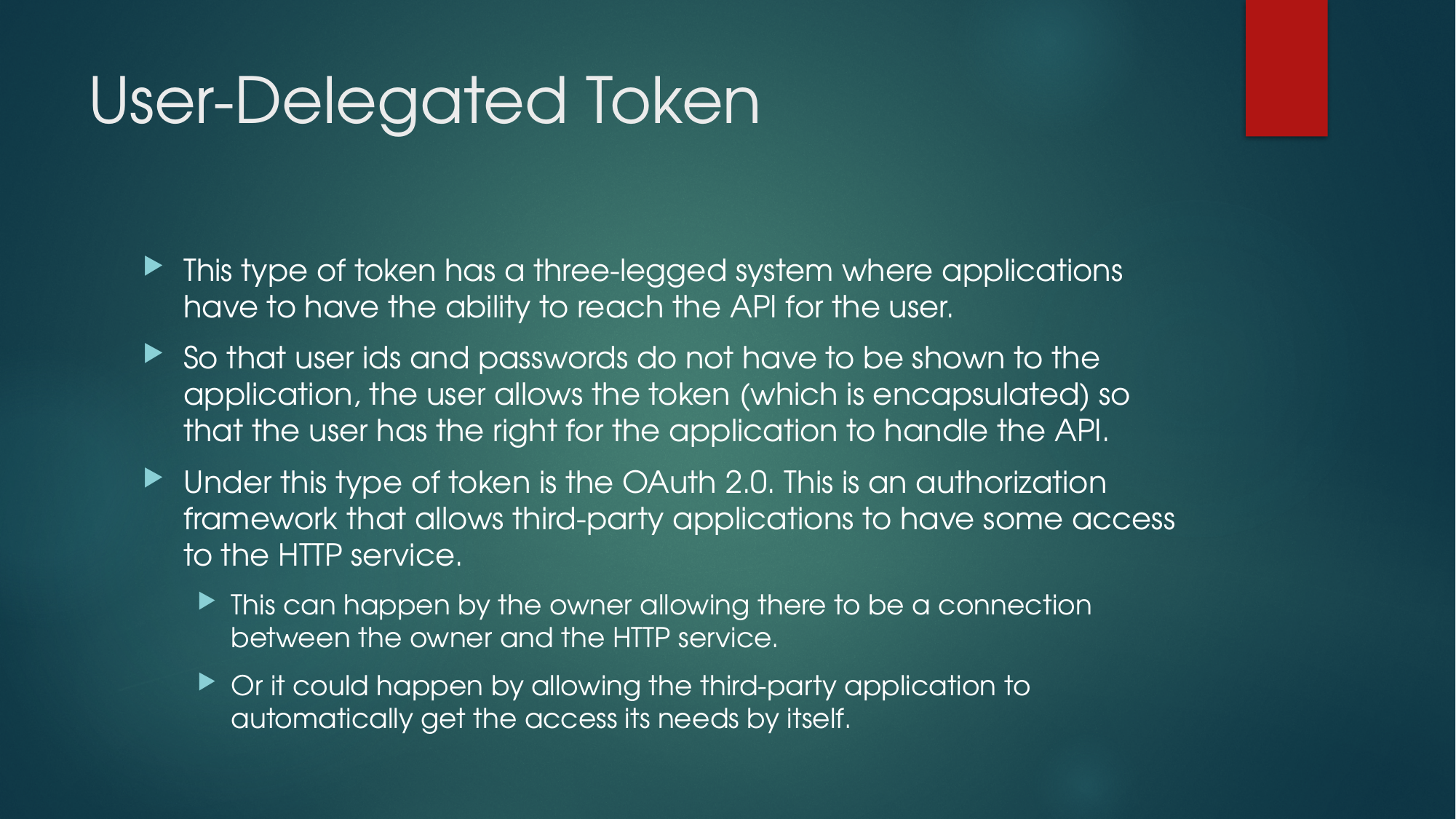

# User-Delegated Token
This type of token has a three-legged system where applications have to have the ability to reach the API for the user.
So that user ids and passwords do not have to be shown to the application, the user allows the token (which is encapsulated) so that the user has the right for the application to handle the API.
Under this type of token is the OAuth 2.0. This is an authorization framework that allows third-party applications to have some access to the HTTP service.
This can happen by the owner allowing there to be a connection between the owner and the HTTP service.
Or it could happen by allowing the third-party application to automatically get the access its needs by itself.